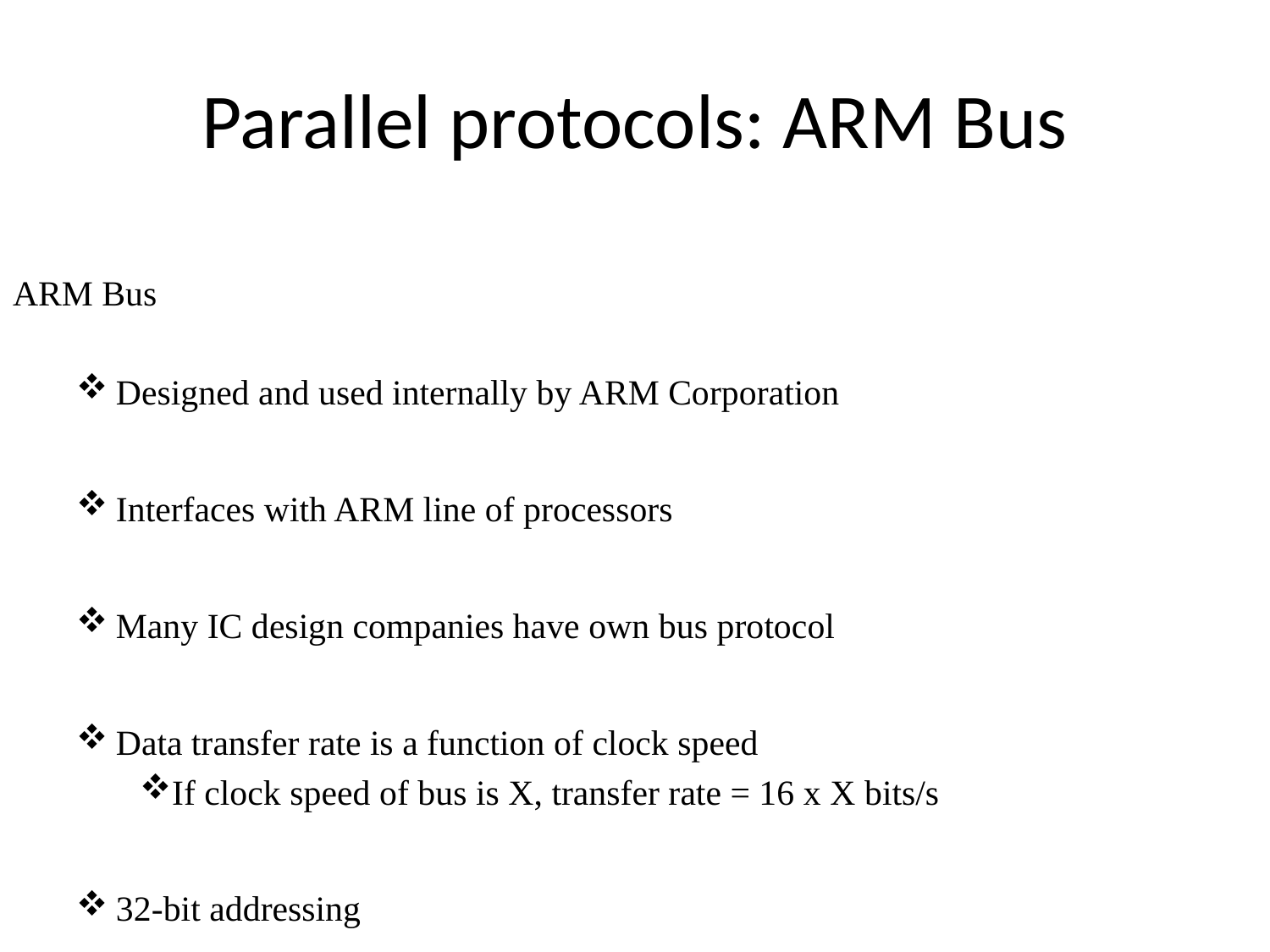

# Parallel protocols: ARM Bus
ARM Bus

Designed and used internally by ARM Corporation

Interfaces with ARM line of processors

Many IC design companies have own bus protocol

Data transfer rate is a function of clock speed
If clock speed of bus is X, transfer rate = 16 x X bits/s

32-bit addressing